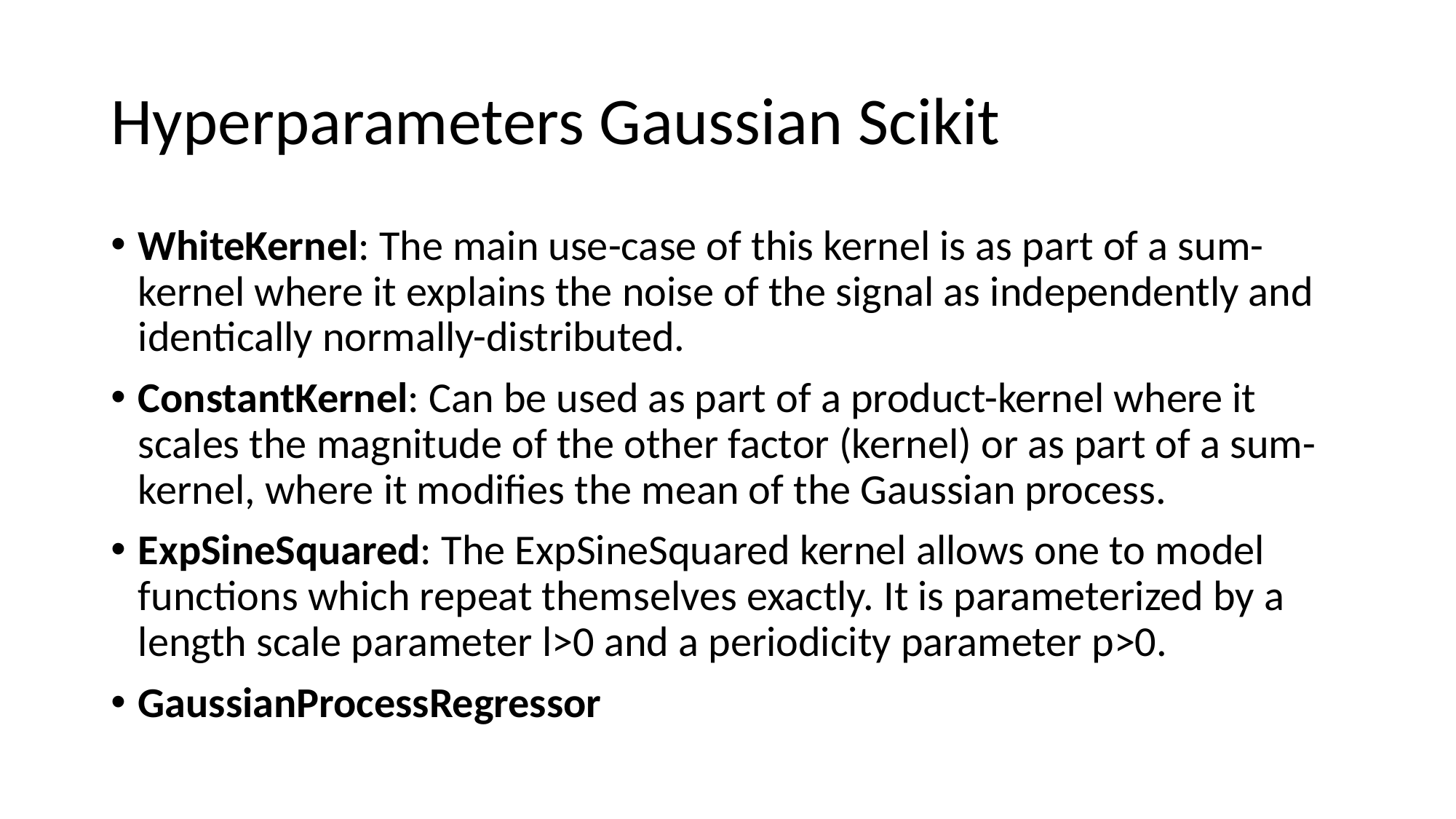

# Hyperparameters Gaussian Scikit
WhiteKernel: The main use-case of this kernel is as part of a sum-kernel where it explains the noise of the signal as independently and identically normally-distributed.
ConstantKernel: Can be used as part of a product-kernel where it scales the magnitude of the other factor (kernel) or as part of a sum-kernel, where it modifies the mean of the Gaussian process.
ExpSineSquared: The ExpSineSquared kernel allows one to model functions which repeat themselves exactly. It is parameterized by a length scale parameter l>0 and a periodicity parameter p>0.
GaussianProcessRegressor